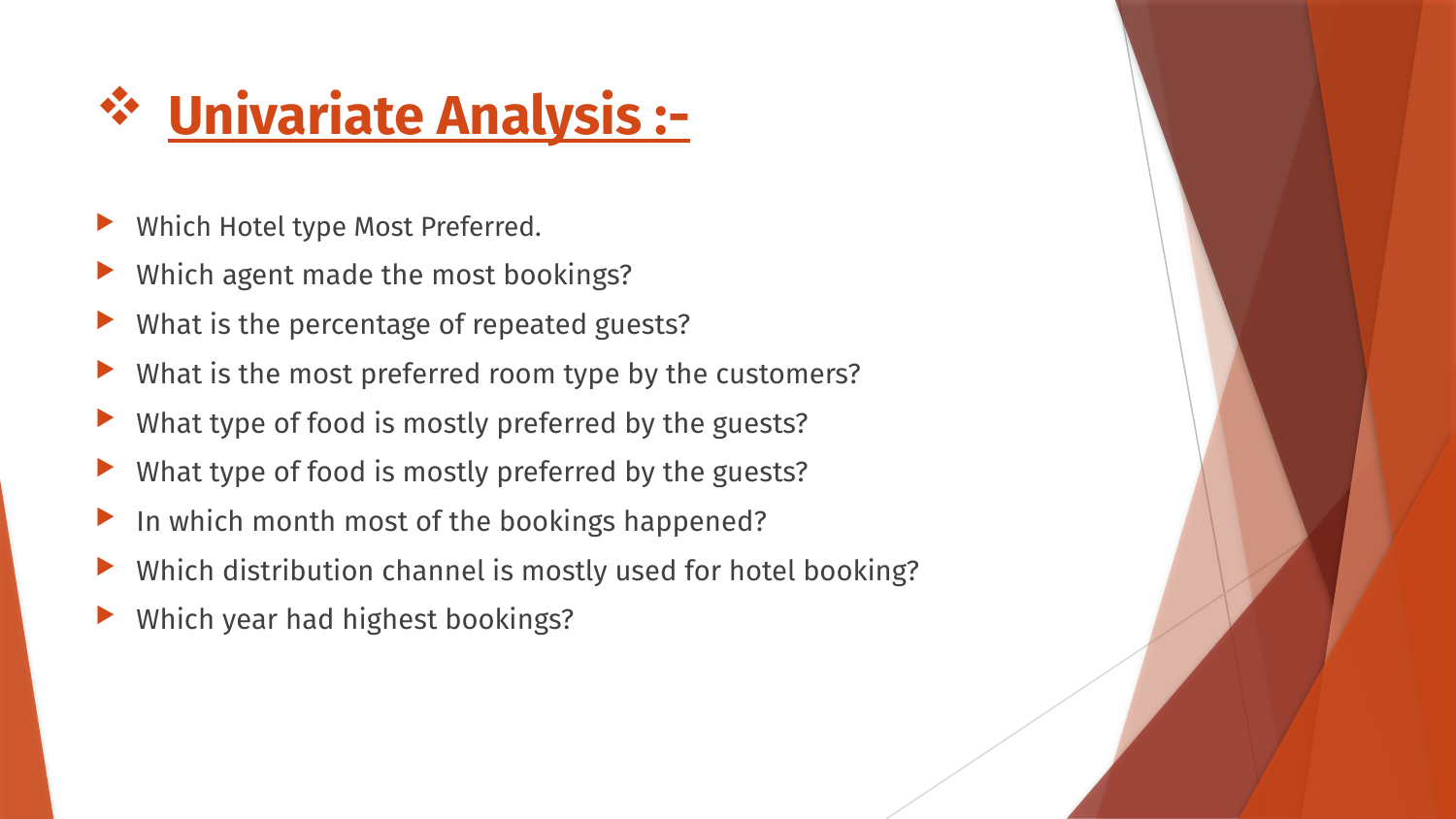

# Univariate Analysis :-
Which Hotel type Most Preferred.
Which agent made the most bookings?
What is the percentage of repeated guests?
What is the most preferred room type by the customers?
What type of food is mostly preferred by the guests?
What type of food is mostly preferred by the guests?
In which month most of the bookings happened?
Which distribution channel is mostly used for hotel booking?
Which year had highest bookings?